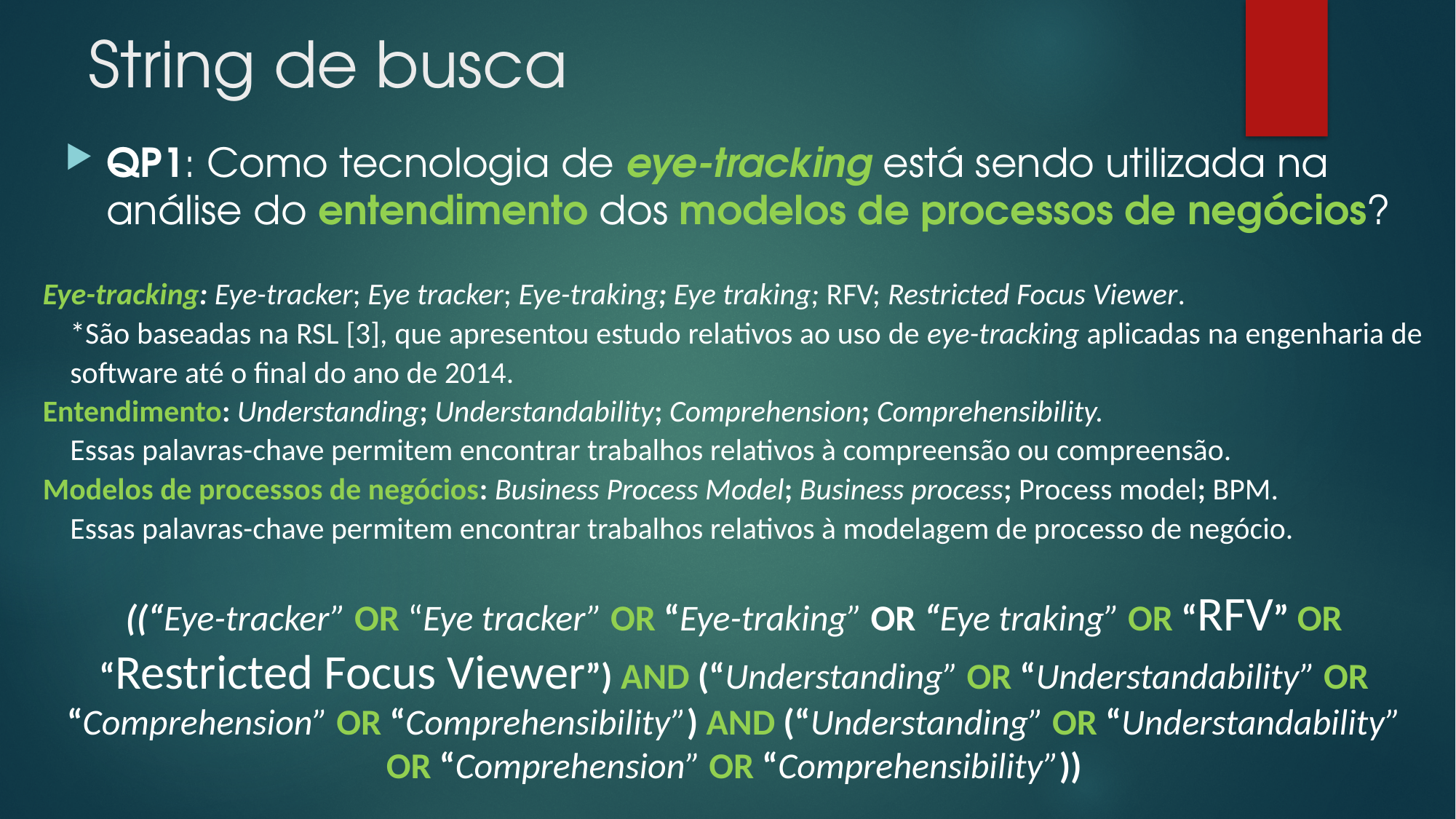

# String de busca
QP1: Como tecnologia de eye-tracking está sendo utilizada na análise do entendimento dos modelos de processos de negócios?

Eye-tracking: Eye-tracker; Eye tracker; Eye-traking; Eye traking; RFV; Restricted Focus Viewer.
*São baseadas na RSL [3], que apresentou estudo relativos ao uso de eye-tracking aplicadas na engenharia de software até o final do ano de 2014.
Entendimento: Understanding; Understandability; Comprehension; Comprehensibility.
Essas palavras-chave permitem encontrar trabalhos relativos à compreensão ou compreensão.
Modelos de processos de negócios: Business Process Model; Business process; Process model; BPM.
Essas palavras-chave permitem encontrar trabalhos relativos à modelagem de processo de negócio.
((“Eye-tracker” OR “Eye tracker” OR “Eye-traking” OR “Eye traking” OR “RFV” OR “Restricted Focus Viewer”) AND (“Understanding” OR “Understandability” OR “Comprehension” OR “Comprehensibility”) AND (“Understanding” OR “Understandability” OR “Comprehension” OR “Comprehensibility”))